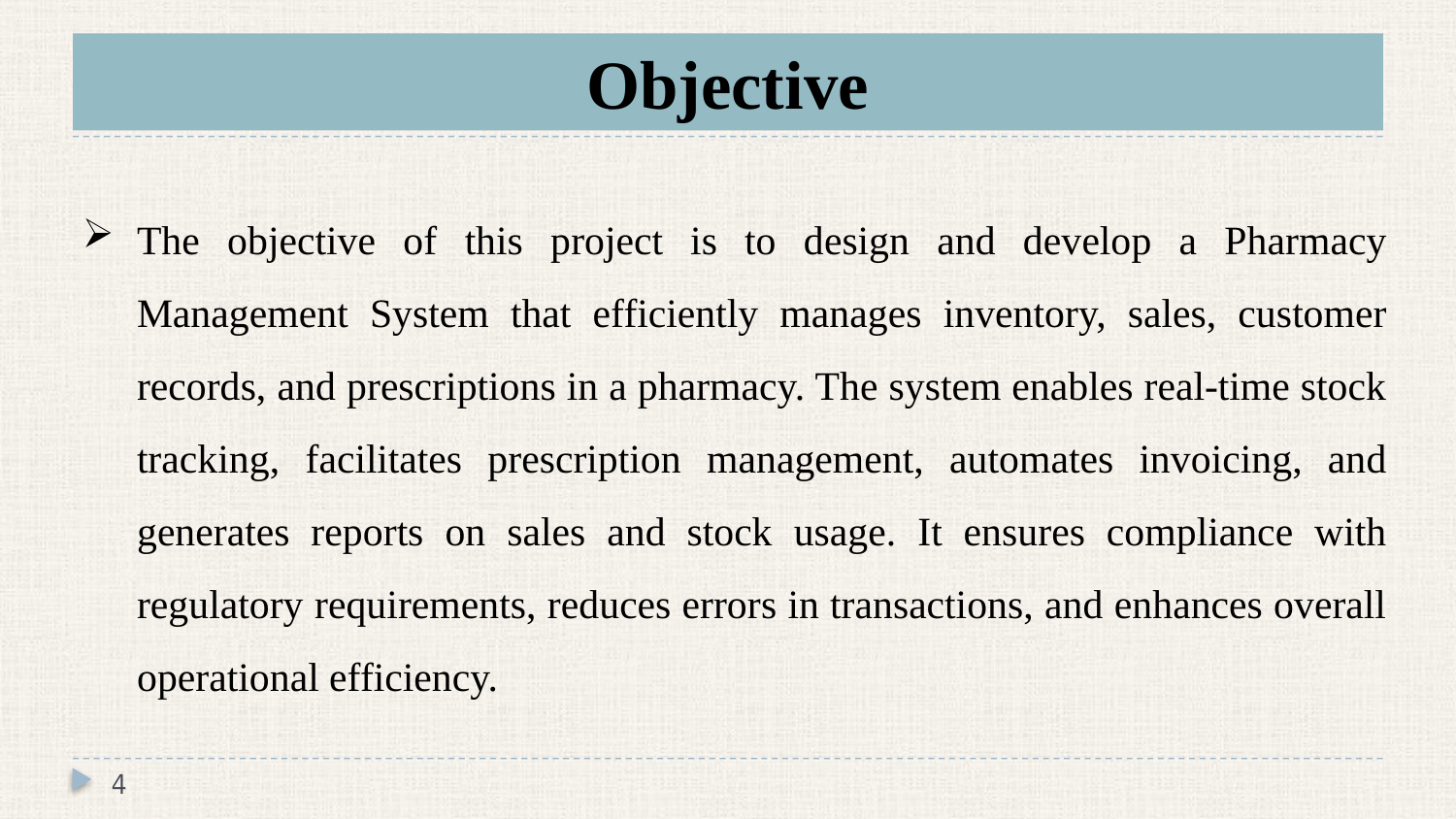

# Objective
The objective of this project is to design and develop a Pharmacy Management System that efficiently manages inventory, sales, customer records, and prescriptions in a pharmacy. The system enables real-time stock tracking, facilitates prescription management, automates invoicing, and generates reports on sales and stock usage. It ensures compliance with regulatory requirements, reduces errors in transactions, and enhances overall operational efficiency.
4